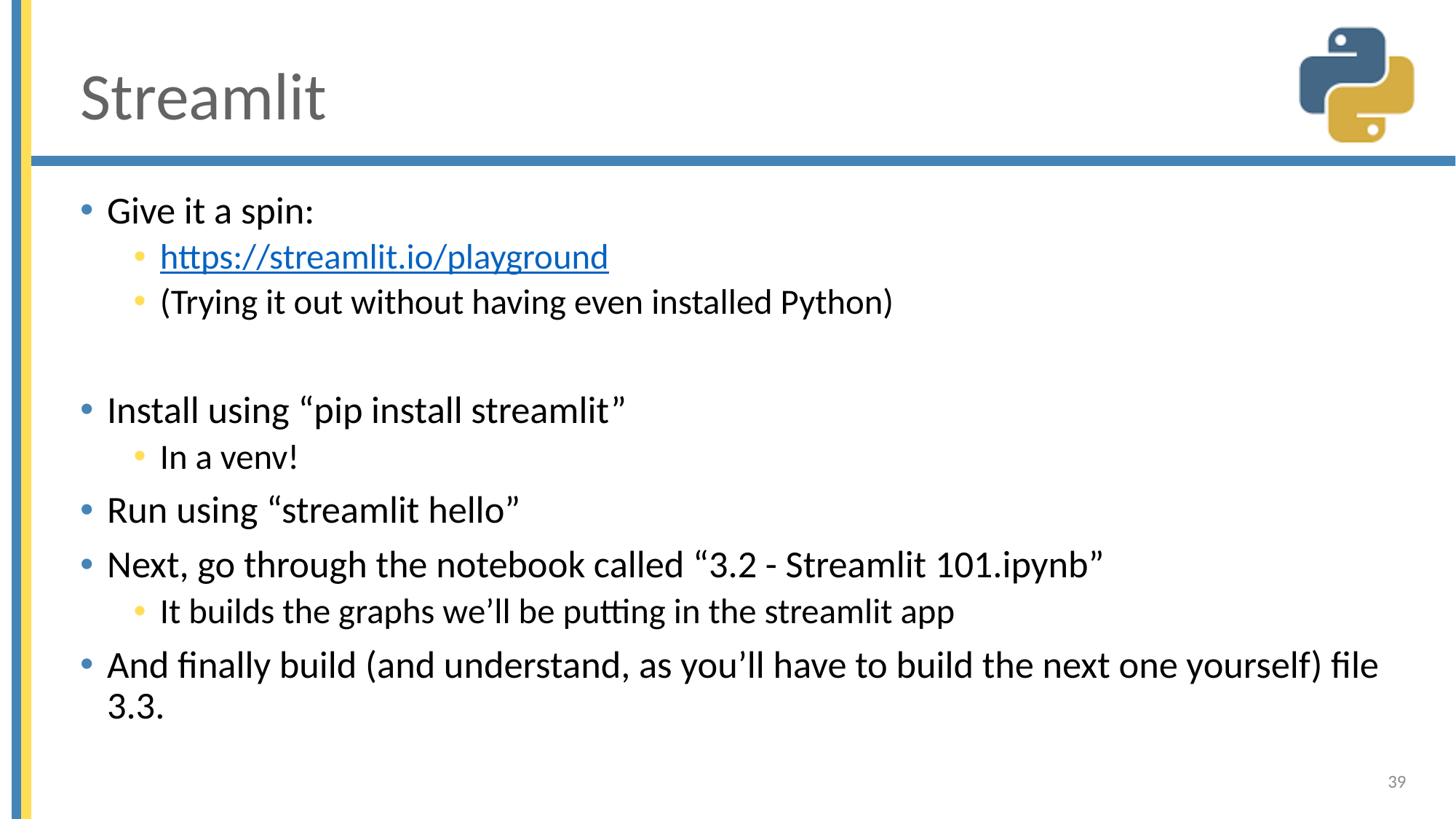

# Streamlit
Give it a spin:
https://streamlit.io/playground
(Trying it out without having even installed Python)

Install using “pip install streamlit”
In a venv!
Run using “streamlit hello”
Next, go through the notebook called “3.2 - Streamlit 101.ipynb”
It builds the graphs we’ll be putting in the streamlit app
And finally build (and understand, as you’ll have to build the next one yourself) file 3.3.
39